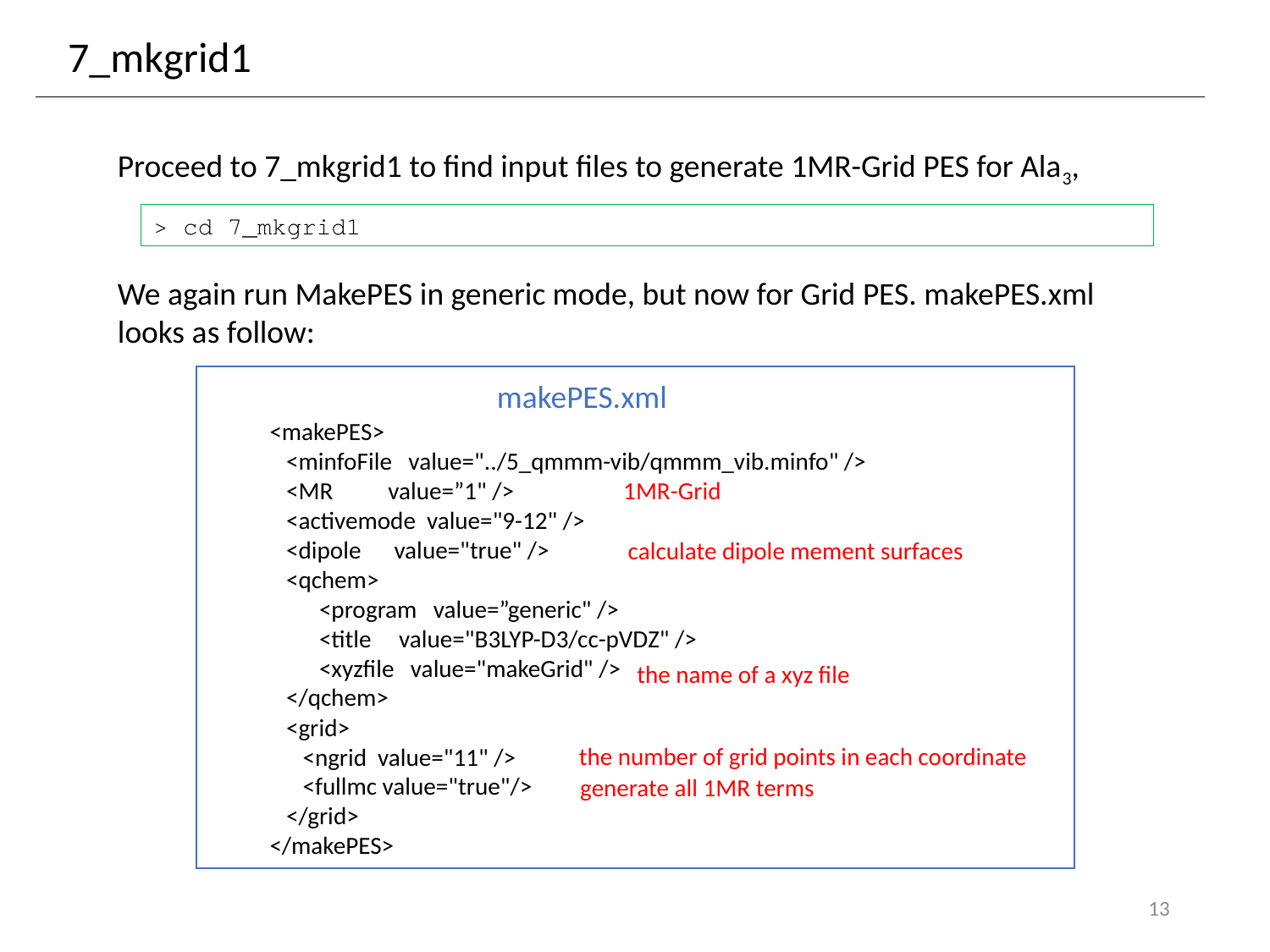

7_mkgrid1
Proceed to 7_mkgrid1 to find input files to generate 1MR-Grid PES for Ala3,
> cd 7_mkgrid1
We again run MakePES in generic mode, but now for Grid PES. makePES.xml looks as follow:

makePES.xml
<makePES>
   <minfoFile   value="../5_qmmm-vib/qmmm_vib.minfo" />
   <MR          value=”1" />
   <activemode  value="9-12" />
   <dipole      value="true" />
   <qchem>
         <program   value=”generic" />
         <title     value="B3LYP-D3/cc-pVDZ" />
         <xyzfile   value="makeGrid" />
   </qchem>
   <grid>
      <ngrid  value="11" />
      <fullmc value="true"/>
   </grid>
</makePES>
1MR-Grid
calculate dipole mement surfaces
the name of a xyz file
the number of grid points in each coordinate
generate all 1MR terms
13